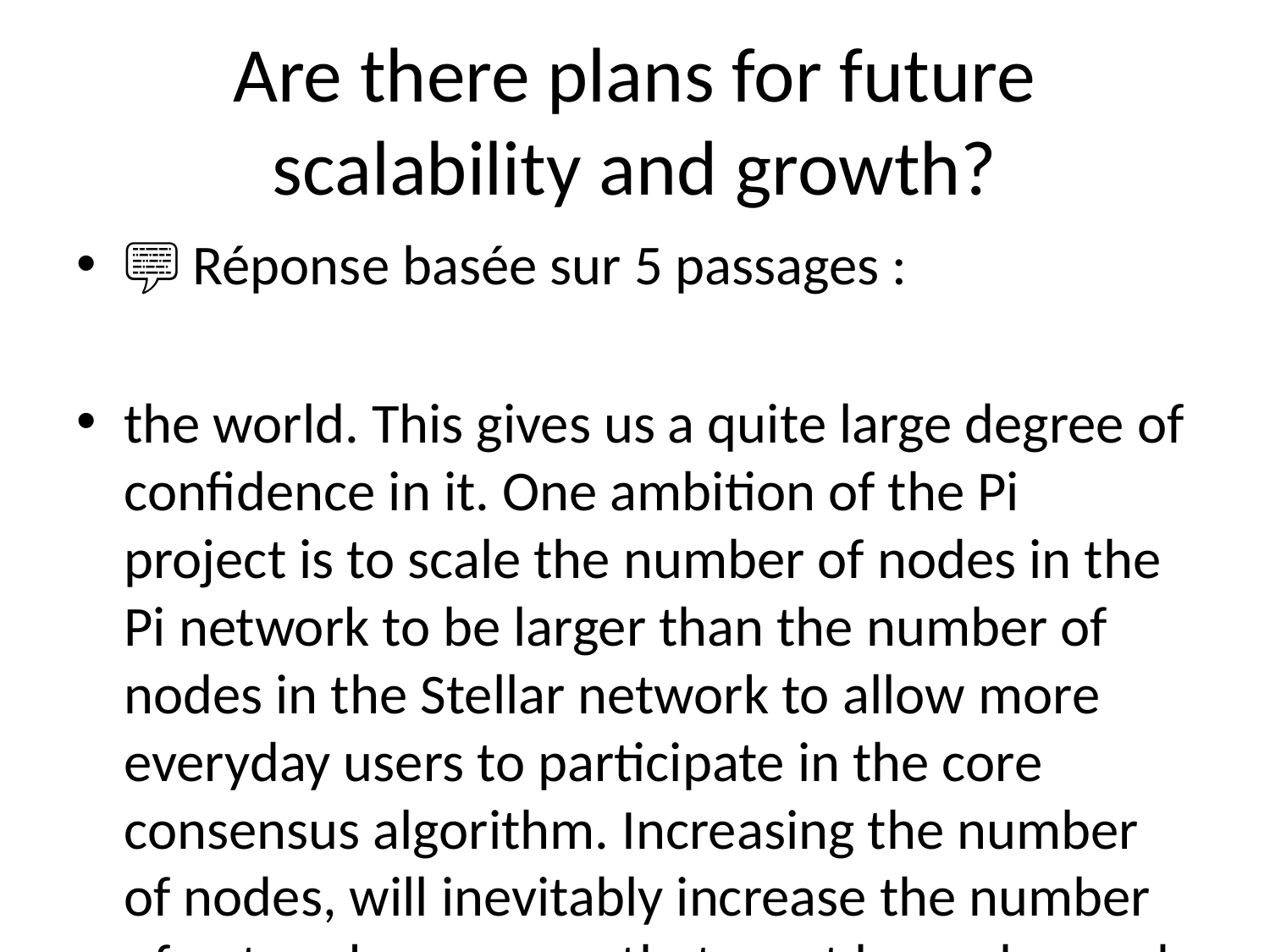

# Are there plans for future scalability and growth?
💬 Réponse basée sur 5 passages :

the world. This gives us a quite large degree of confidence in it. One ambition of the Pi project is to scale the number of nodes in the Pi network to be larger than the number of nodes in the Stellar network to allow more everyday users to participate in the core consensus algorithm. Increasing the number of nodes, will inevitably increase the number of network messages that must be exchanged between them. Even though these messages are much smaller than an image or a youtube video, and the Internet today can reliably transfer videos quickly, the number of messages necessary increases with the number of participating nodes, which can become bottleneck to the speed of reaching consensus. This will ultimately slow down the rate, at which new blocks and new transactions are recorded in the network. Thankfully, Stellar is currently much faster than Bitcoin. At the moment, Stellar is calibrated to produce a new block every 3 to 5 seconds, being able to support thousands of transactions per second. By comparison, Bitcoin produces a new block every 10 minutes. Moreover, due to Bitcoin’s lack in the safety guarantee, Bitcoin’s blockchain in rare
---
of the Pi Network will also be able to offer skills and services via their virtual storefronts. For example, a member of the Pi Network could offer their programming or design skills on the Pi marketplace. Overtime, the value of Pi will be supported by a growing basket of goods and services. Pi’s Decentralized App Store - Lowering The Barrier Of Entry For Creators The Pi Network’s shared currency, trust graph, and marketplace will be the soil for a broader ecosystem of decentralized applications. Today, anyone that wants to start an application needs to bootstrap its technical infrastructure and community from scratch. Pi’s decentralized applications store will allow Dapp developers to leverage Pi’s existing infrastructure as well as the shared resources of the community and users. Entrepreneurs and developers can propose new Dapps to the community with requests for access to the network’s shared resources. Pi will also build its Dapps with some degree of interoperability so that Dapps are able to reference data, assets, and processes in other decentralized applications.
---
implementation and deployment will depend on nodes updating the mining software just like any other blockchains. No central authority will be controlling the currency and it will be fully decentralized. Balances of fake users or duplicate users will be discarded. This is the phase when Pi can be connected to exchanges and be exchanged for other currencies.
---
expects to achieve transaction finality faster than Bitcoin and possibly slower than Stellar, and process more transactions per second than Bitcoin and possibly fewer than Stellar. While scalability of SCP is still an open research problem. There are multiple promising ways one could speed things up. One possible scalability solution is bloXroute. BloXroute proposes a blockchain distribution network (BDN) that utilizes a global network of servers optimized for network performance. While each BDN is centrally controlled by one organization, they offer a provably neutral message passing acceleration. I.e. BDNs can only serve all nodes fairly without discrimination as messages are encrypted. This means the BDN does not know where messages come from, where they go, or what is inside. This way Pi nodes can have two message passing routes: A fast one through BDN, which is expected to be reliable most of the time, and its original peer-to-peer message passing interface that is fully decentralized and reliable but is slower. The intuition of this idea is vaguely similar to caching: The cache is place where a computer can access data very quickly, speeding the average computation, but it is not guaranteed to always have every needed piece of information. When the cache misses, the computer is slowed down but nothing catastrophic happens. Another solution can be using secure acknowledgment of multicast messages in open Peer-to-Peer networks [Nicolosi and Mazieres 2004] to speed up message propagation among peers. Pi Economic Model: Balancing Scarcity and Access Pros and cons of 1st Generation Economic Models One of Bitcoin’s most impressive innovations is its marriage of distributed systems with economic game theory. Pros Fixed Supply Bitcoin’s economic model is simple. There will only ever be 21 million Bitcoin in existence. This number is set in code. With only 21M to circulate among 7.5B people
---
value. The result of this perception is that many Bitcoin holders are unwilling to spend Bitcoin on day-to-day expenses. The Pi Economic Model Pi, on the other hand, seeks to strike a balance between creating a sense of scarcity for Pi, while still ensuring that a large amount does not accumulate into a very small number of hands. We want to make sure our users earn more Pi as they make contributions to the network. Pi’s goal is to build an economic model that is sophisticated enough to achieve and balance these priorities while remaining intuitive enough for people to use. Pi’s economic model design requirements: • Simple: Build an intuitive and transparent model • Fair distribution: Give a critical mass of the world’s population access to Pi • Scarcity: Create a sense of scarcity to sustain Pi’s price over time • Meritocratic earning: Reward contributions to build and sustain the network Pi - Token Supply Token Emission Policy 1. Total Max Supply = M + R + D 1. M = total mining rewards 2. R = total referral rewards 3. D = total developer rewards 1. M = ∫ f(P) dx where f is a logarithmically declining function 1. P = Population number (e.g., 1st person to join, 2nd person to join, etc.) 1. R = r * M 1. r = referral rate (50% total or 25% for both referrer and referee) 1. D = t * (M + R) 2. t = developer reward rate (25%) M - Mining Supply (Based on fixed mining supply minted per person) In contrast to Bitcoin which created a fixed supply of coins for the entire global population, Pi creates a fixed supply of Pi for each person that joins the network up to the first 100 Million participants. In